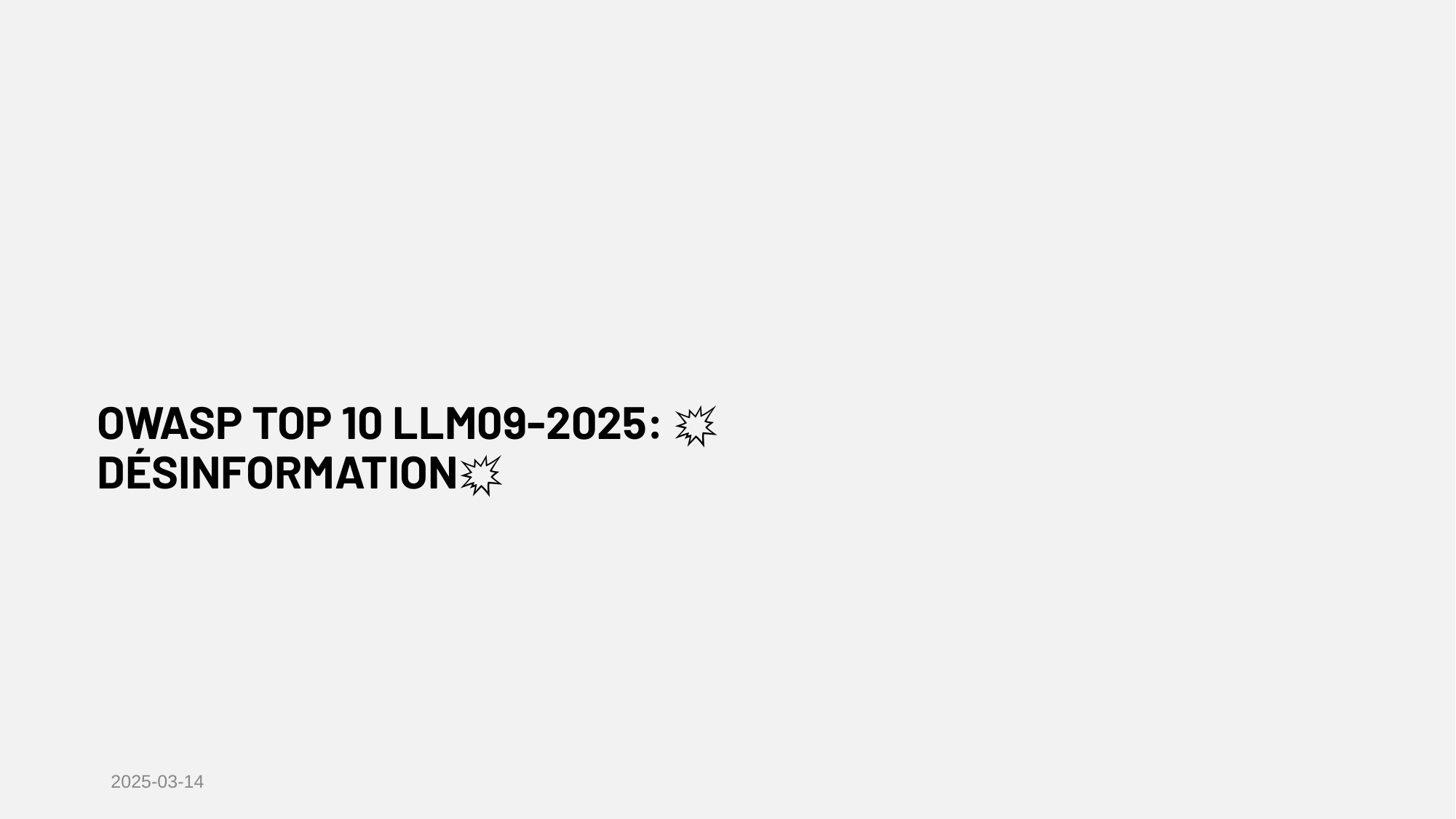

# OWASP Top 10 LLM09-2025: 💥Désinformation💥
2025-03-14